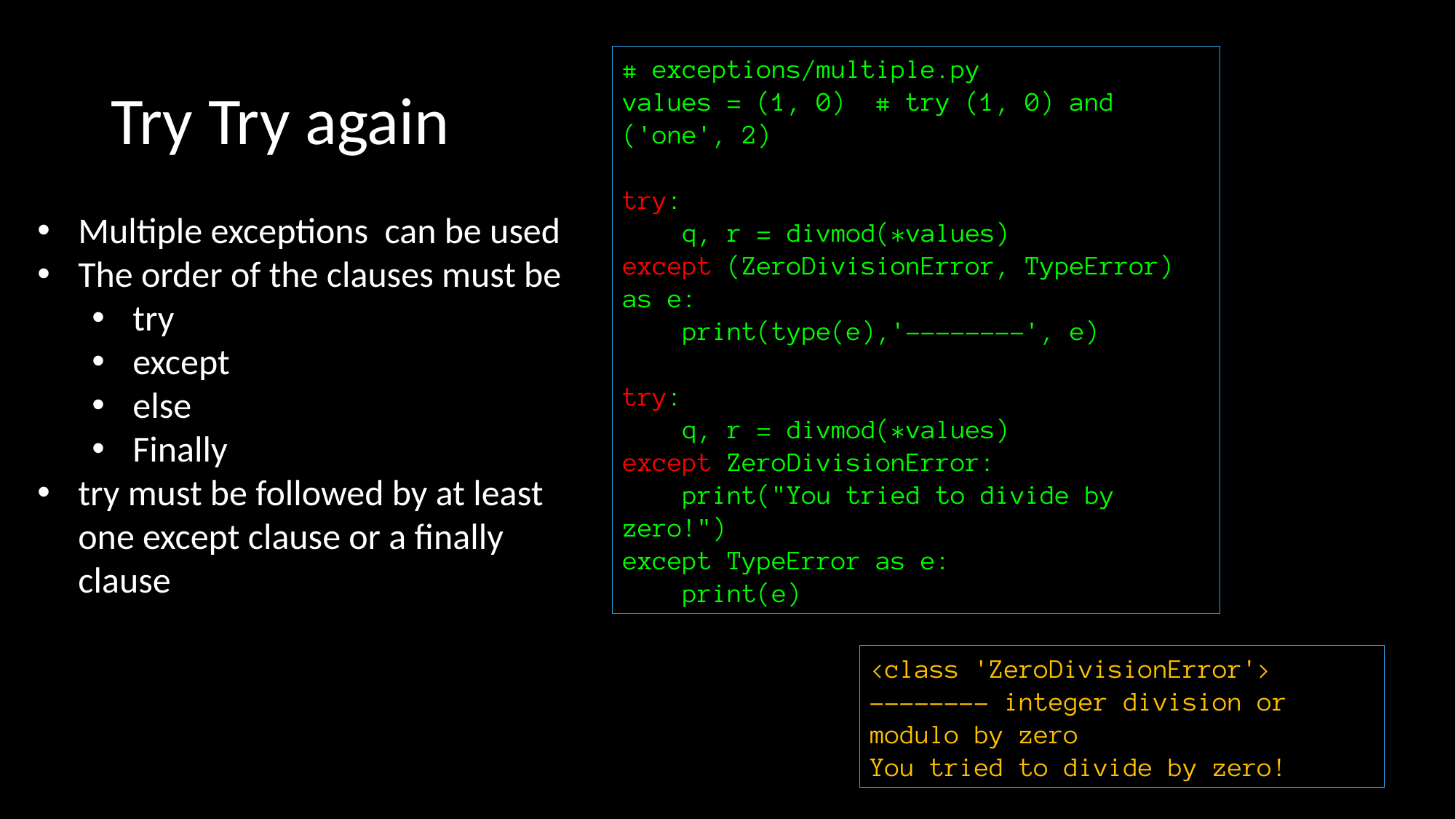

# Try Try again
# exceptions/multiple.py
values = (1, 0)  # try (1, 0) and ('one', 2)

try:
    q, r = divmod(*values)
except (ZeroDivisionError, TypeError) as e:
    print(type(e),'--------', e)

try:
    q, r = divmod(*values)
except ZeroDivisionError:
    print("You tried to divide by zero!")
except TypeError as e:
    print(e)
Multiple exceptions  can be used
The order of the clauses must be
try
except
else
Finally
try must be followed by at least one except clause or a finally clause
<class 'ZeroDivisionError'> -------- integer division or modulo by zero
You tried to divide by zero!